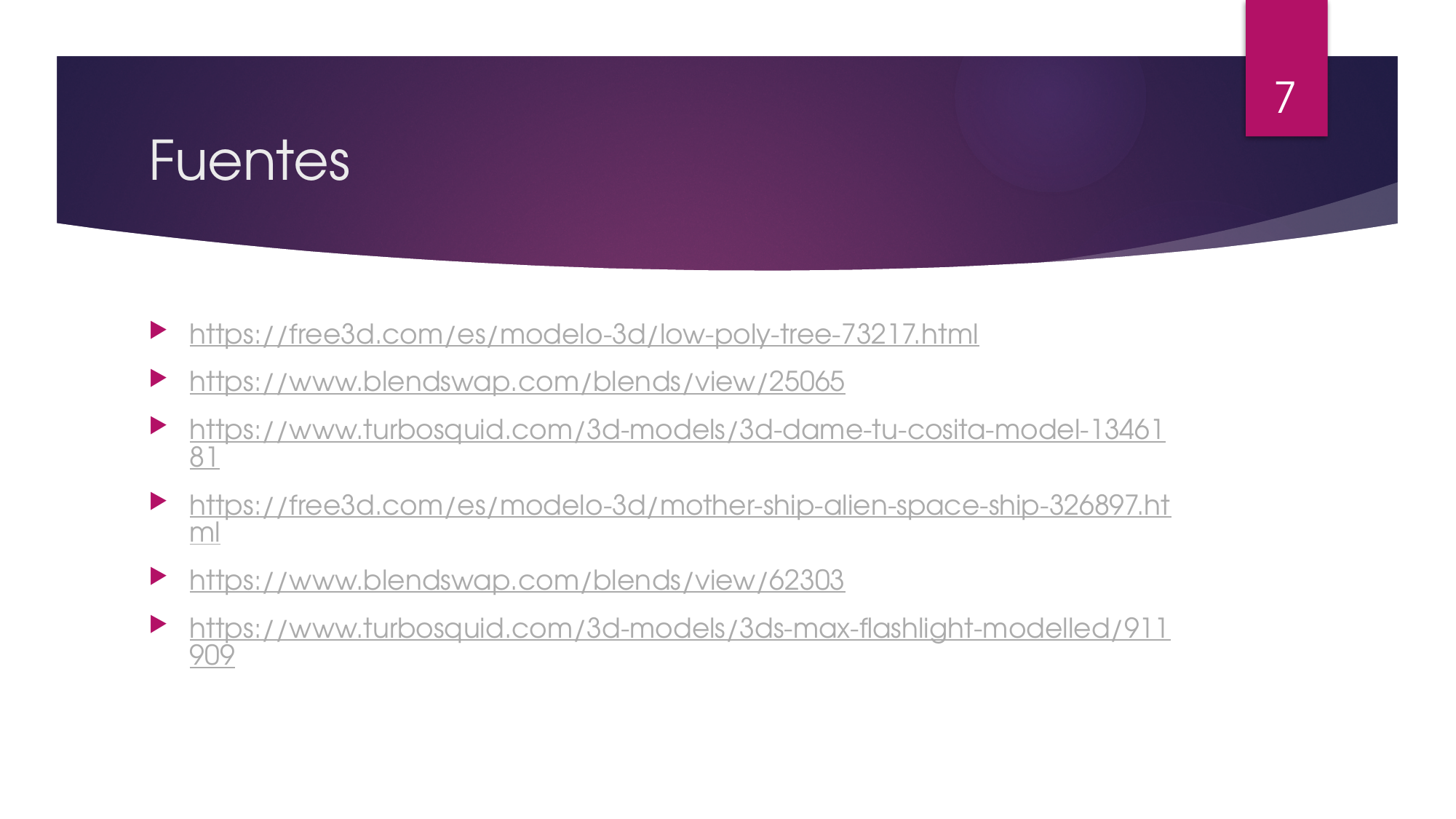

7
# Fuentes
https://free3d.com/es/modelo-3d/low-poly-tree-73217.html
https://www.blendswap.com/blends/view/25065
https://www.turbosquid.com/3d-models/3d-dame-tu-cosita-model-1346181
https://free3d.com/es/modelo-3d/mother-ship-alien-space-ship-326897.html
https://www.blendswap.com/blends/view/62303
https://www.turbosquid.com/3d-models/3ds-max-flashlight-modelled/911909